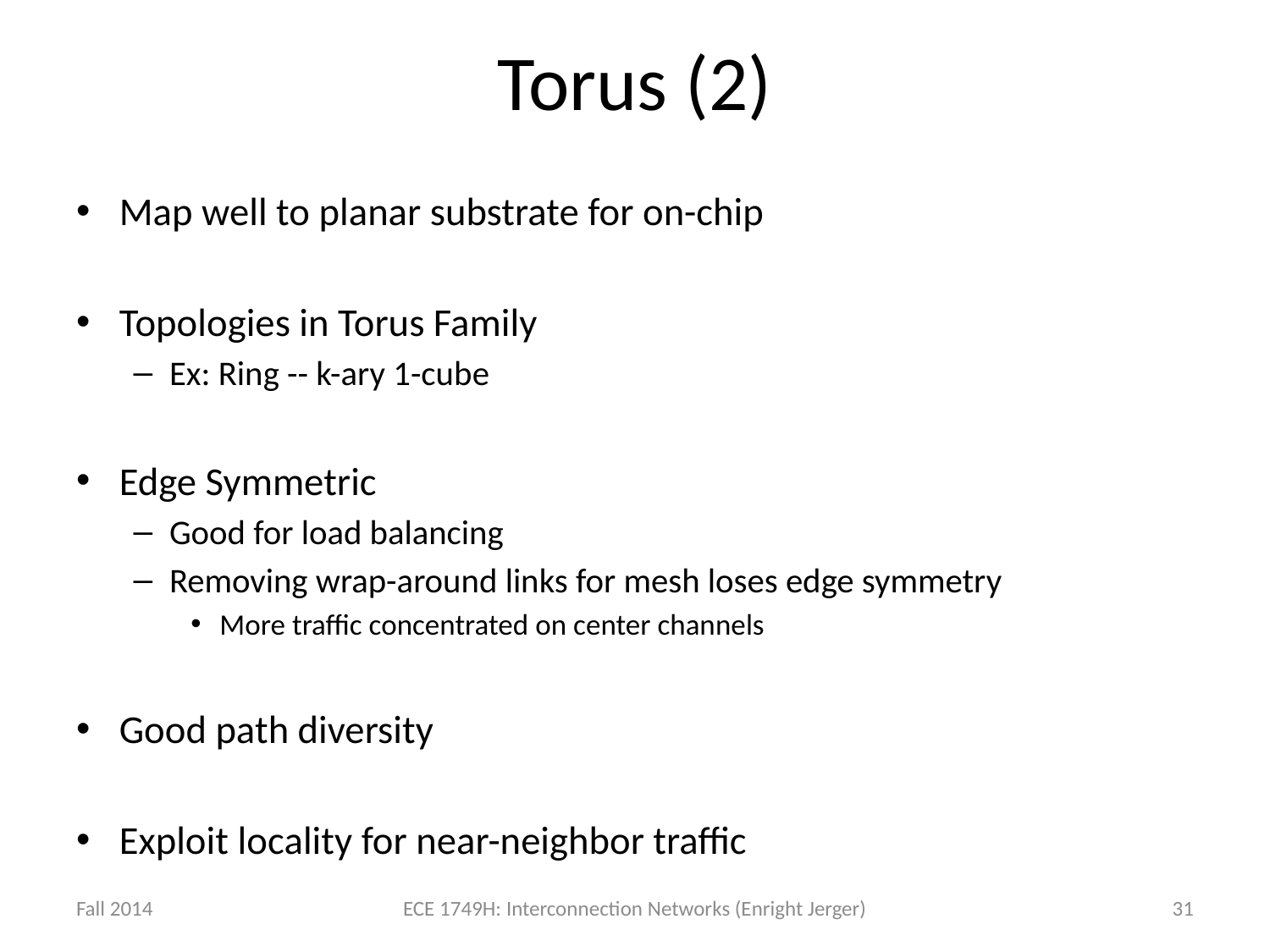

# Torus (2)
Map well to planar substrate for on-chip

Topologies in Torus Family
Ex: Ring -- k-ary 1-cube

Edge Symmetric
Good for load balancing
Removing wrap-around links for mesh loses edge symmetry
More traffic concentrated on center channels

Good path diversity

Exploit locality for near-neighbor traffic
Fall 2014
ECE 1749H: Interconnection Networks (Enright Jerger)
31